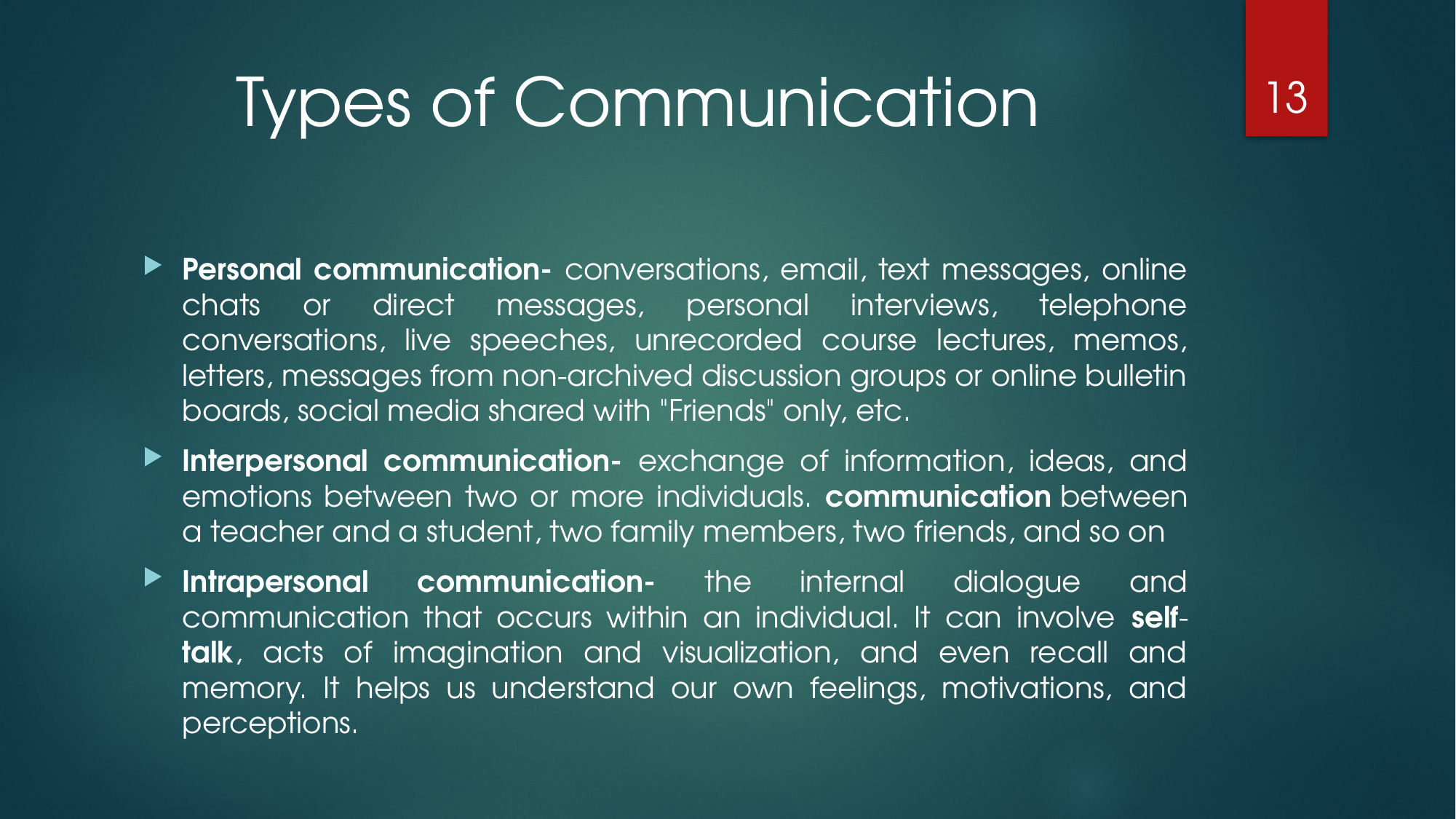

13
# Types of Communication
Personal communication- conversations, email, text messages, online chats or direct messages, personal interviews, telephone conversations, live speeches, unrecorded course lectures, memos, letters, messages from non-archived discussion groups or online bulletin boards, social media shared with "Friends" only, etc.
Interpersonal communication- exchange of information, ideas, and emotions between two or more individuals. communication between a teacher and a student, two family members, two friends, and so on
Intrapersonal communication- the internal dialogue and communication that occurs within an individual. It can involve self-talk, acts of imagination and visualization, and even recall and memory. It helps us understand our own feelings, motivations, and perceptions.